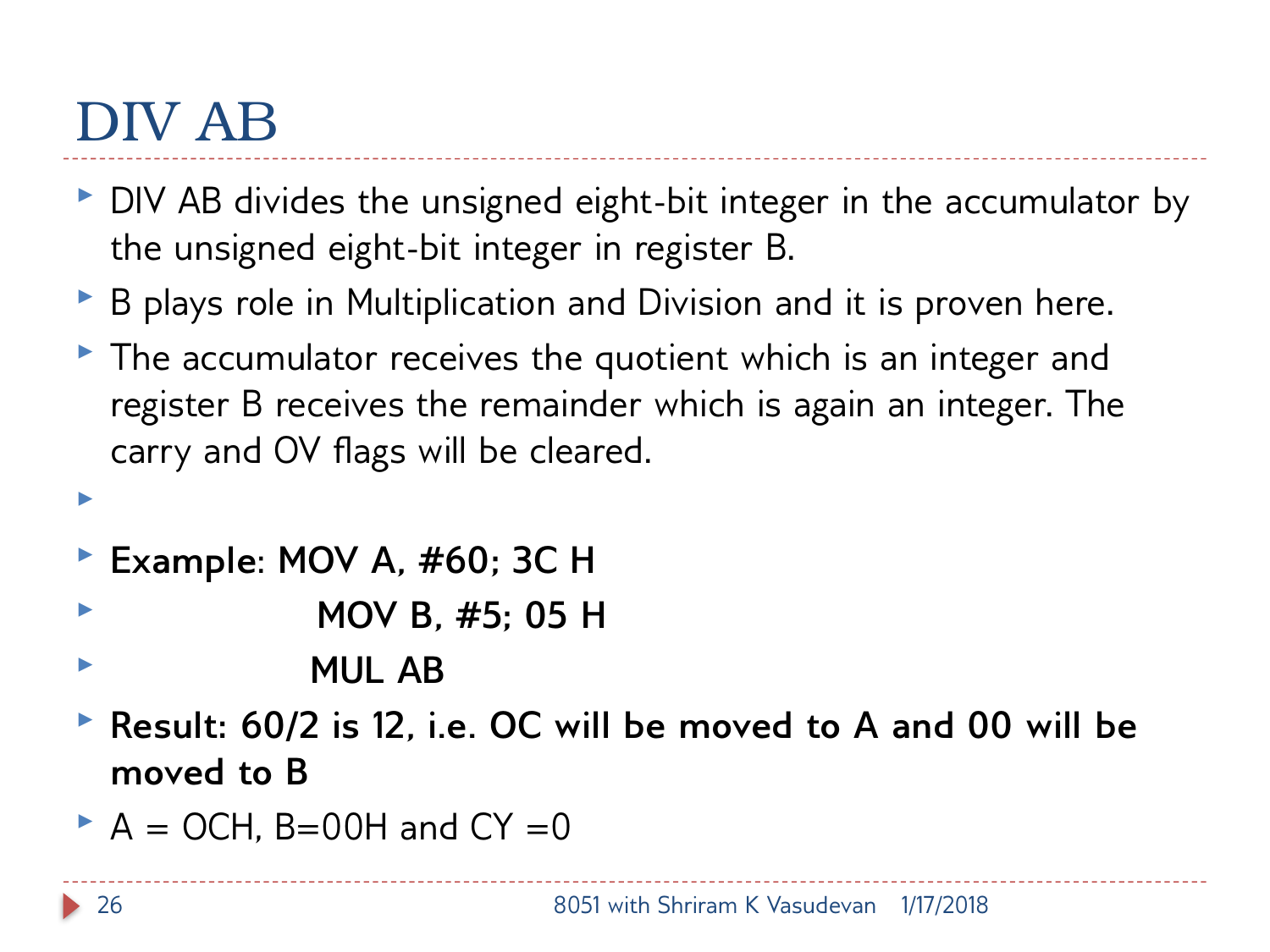

# DIV AB
DIV AB divides the unsigned eight-bit integer in the accumulator by the unsigned eight-bit integer in register B.
B plays role in Multiplication and Division and it is proven here.
The accumulator receives the quotient which is an integer and register B receives the remainder which is again an integer. The carry and OV flags will be cleared.

Example: MOV A, #60; 3C H
	        MOV B, #5; 05 H
	        MUL AB
Result: 60/2 is 12, i.e. OC will be moved to A and 00 will be moved to B
A = OCH, B=00H and CY =0

26
8051 with Shriram K Vasudevan
1/17/2018